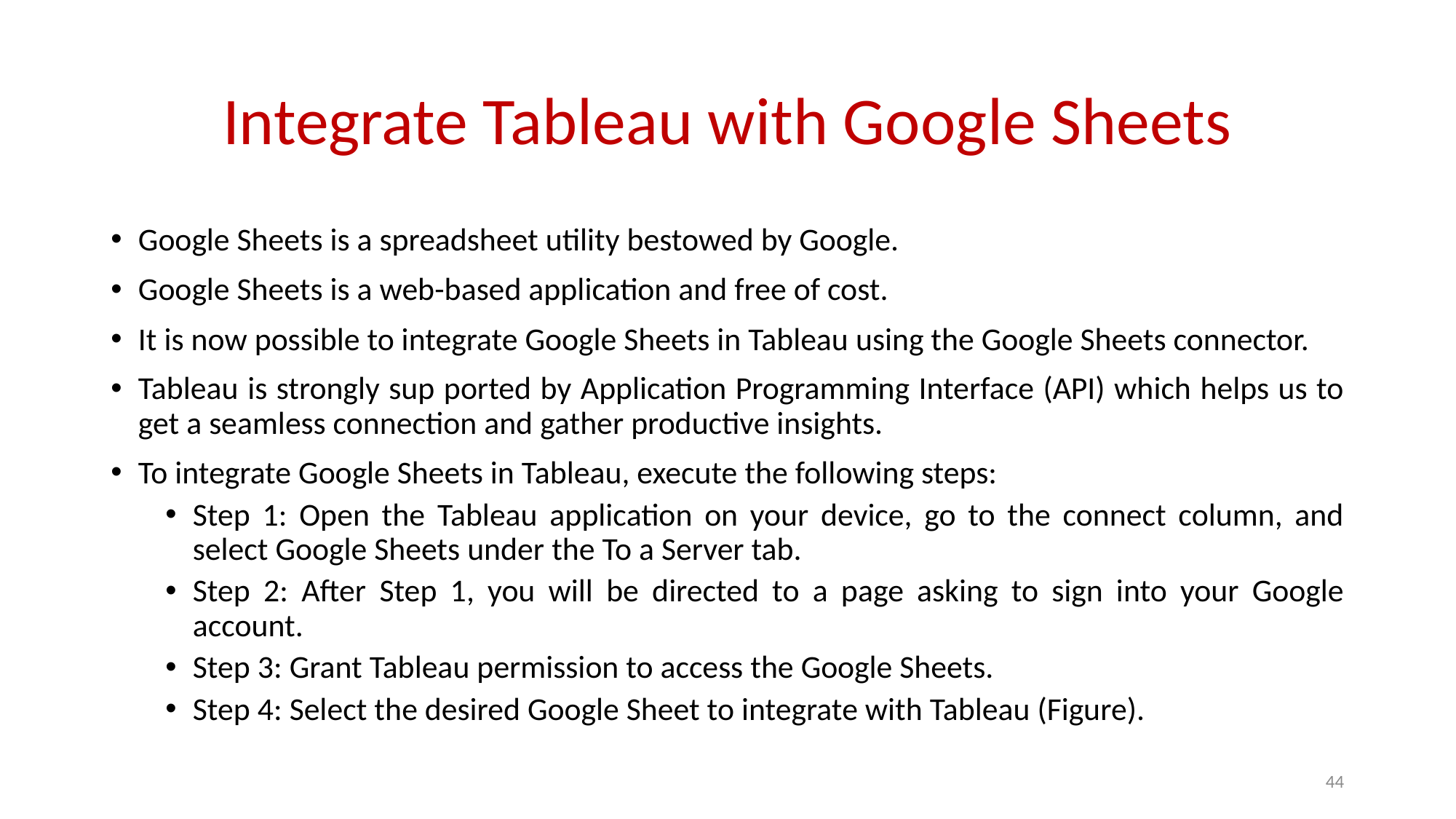

# Integrate Tableau with Google Sheets
Google Sheets is a spreadsheet utility bestowed by Google.
Google Sheets is a web-based application and free of cost.
It is now possible to integrate Google Sheets in Tableau using the Google Sheets connector.
Tableau is strongly sup ported by Application Programming Interface (API) which helps us to get a seamless connection and gather productive insights.
To integrate Google Sheets in Tableau, execute the following steps:
Step 1: Open the Tableau application on your device, go to the connect column, and select Google Sheets under the To a Server tab.
Step 2: After Step 1, you will be directed to a page asking to sign into your Google account.
Step 3: Grant Tableau permission to access the Google Sheets.
Step 4: Select the desired Google Sheet to integrate with Tableau (Figure).
44